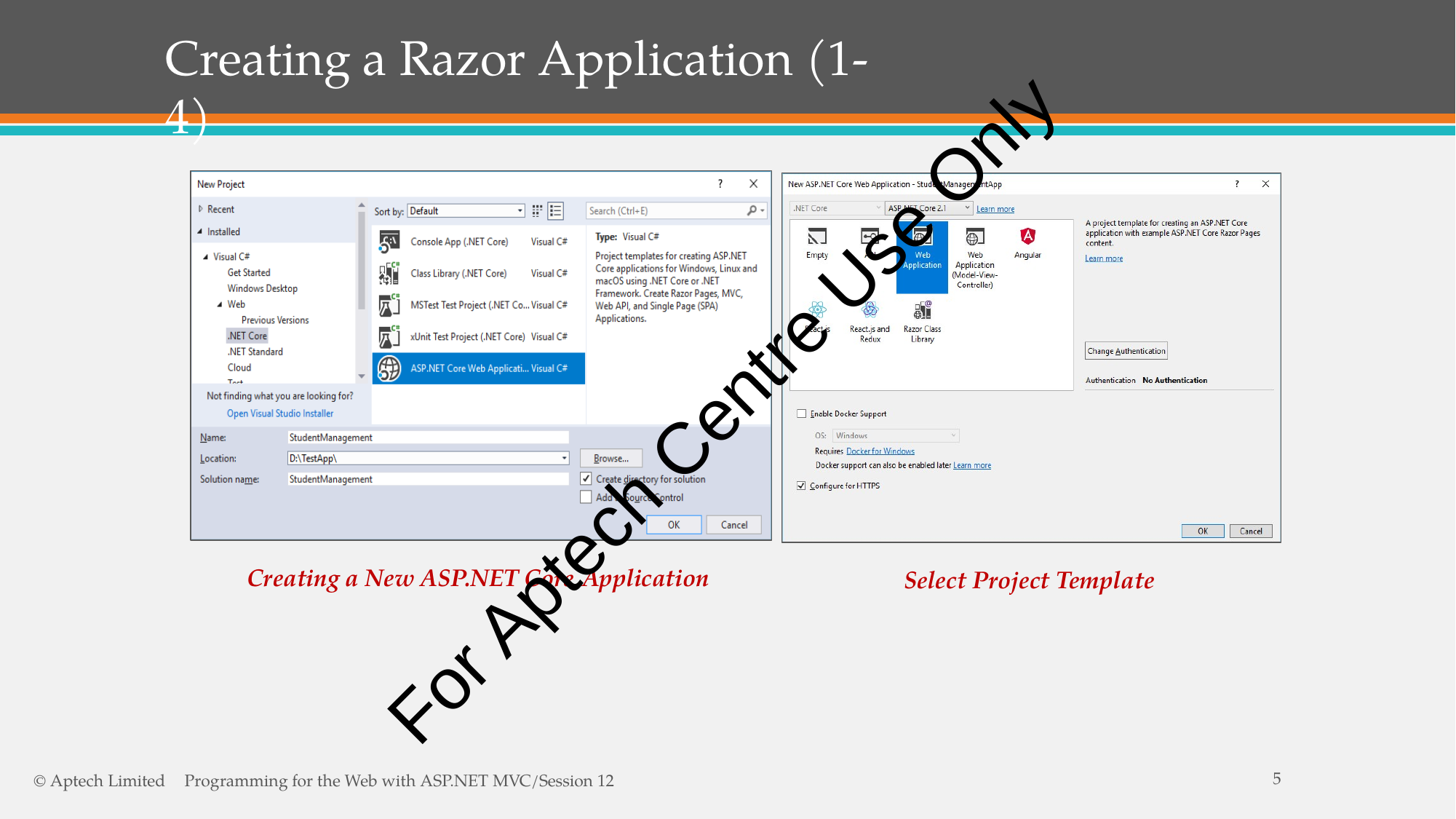

# Creating a Razor Application (1-4)

For Aptech Centre Use Only
Creating a New ASP.NET Core Application
Select Project Template
5
© Aptech Limited	Programming for the Web with ASP.NET MVC/Session 12